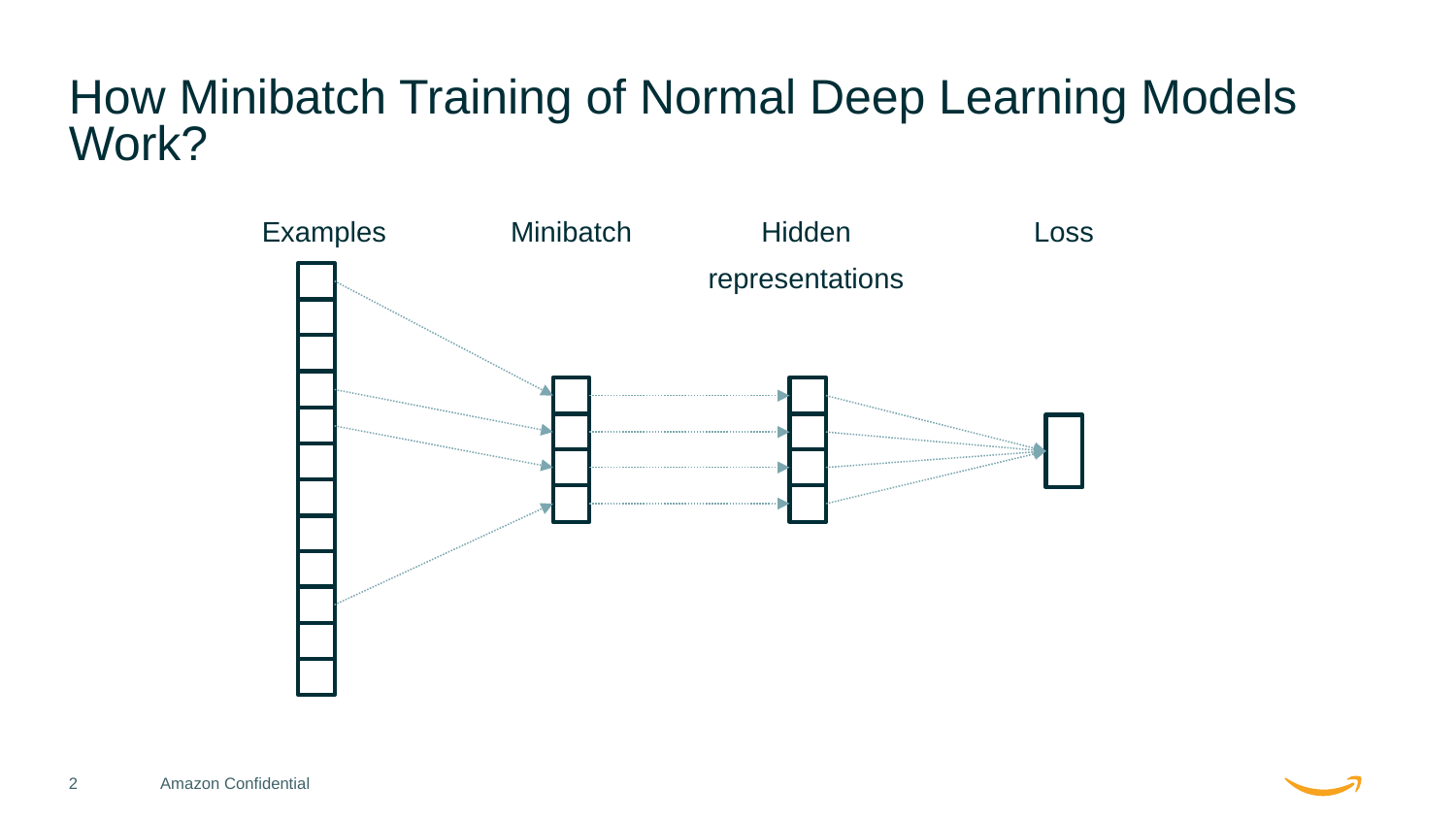

# How Minibatch Training of Normal Deep Learning Models Work?
Examples
Minibatch
Hidden
representations
Loss

2
Amazon Confidential